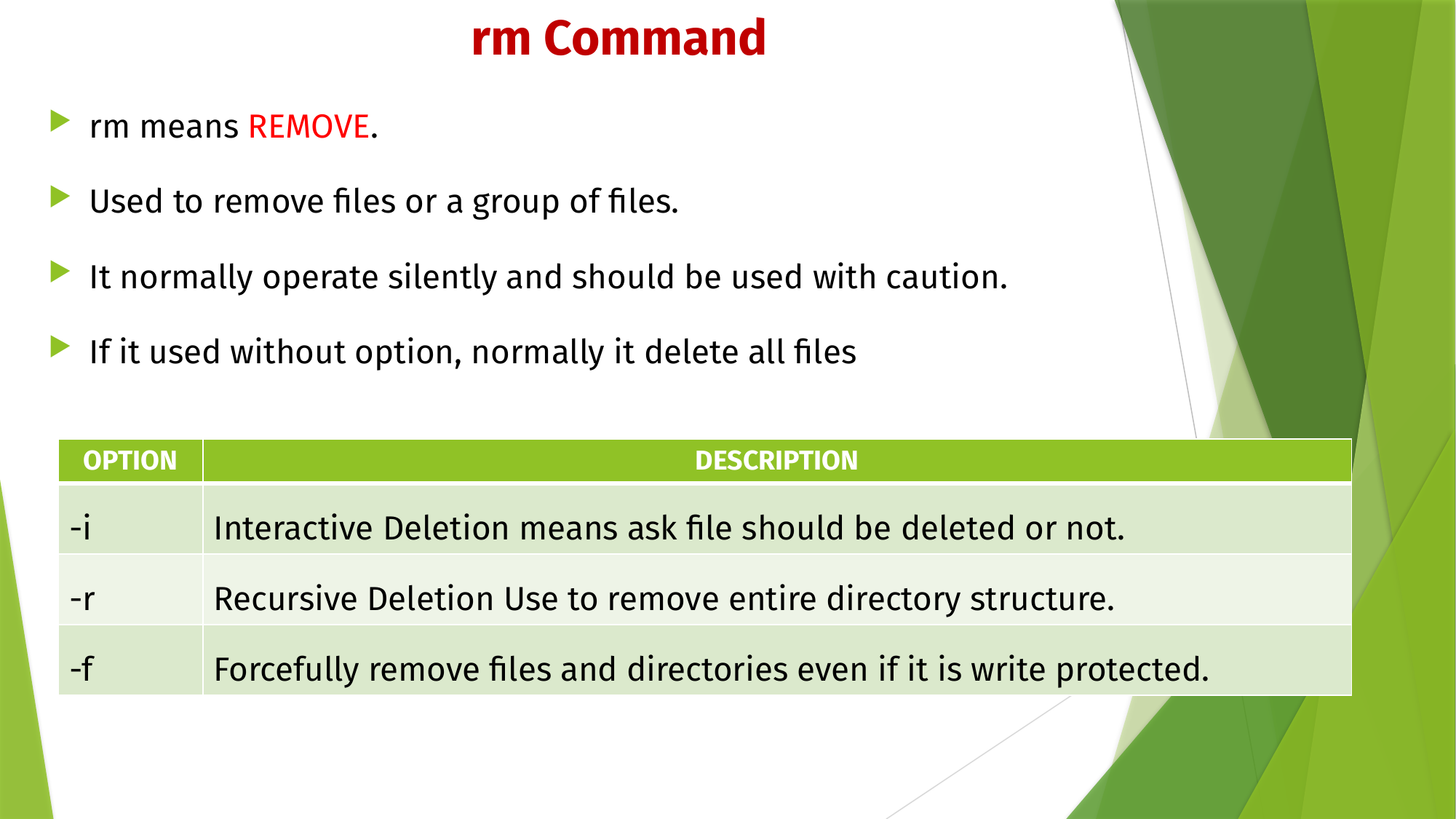

# rm Command
rm means REMOVE.
Used to remove files or a group of files.
It normally operate silently and should be used with caution.
If it used without option, normally it delete all files
| OPTION | DESCRIPTION |
| --- | --- |
| -i | Interactive Deletion means ask file should be deleted or not. |
| -r | Recursive Deletion Use to remove entire directory structure. |
| -f | Forcefully remove files and directories even if it is write protected. |